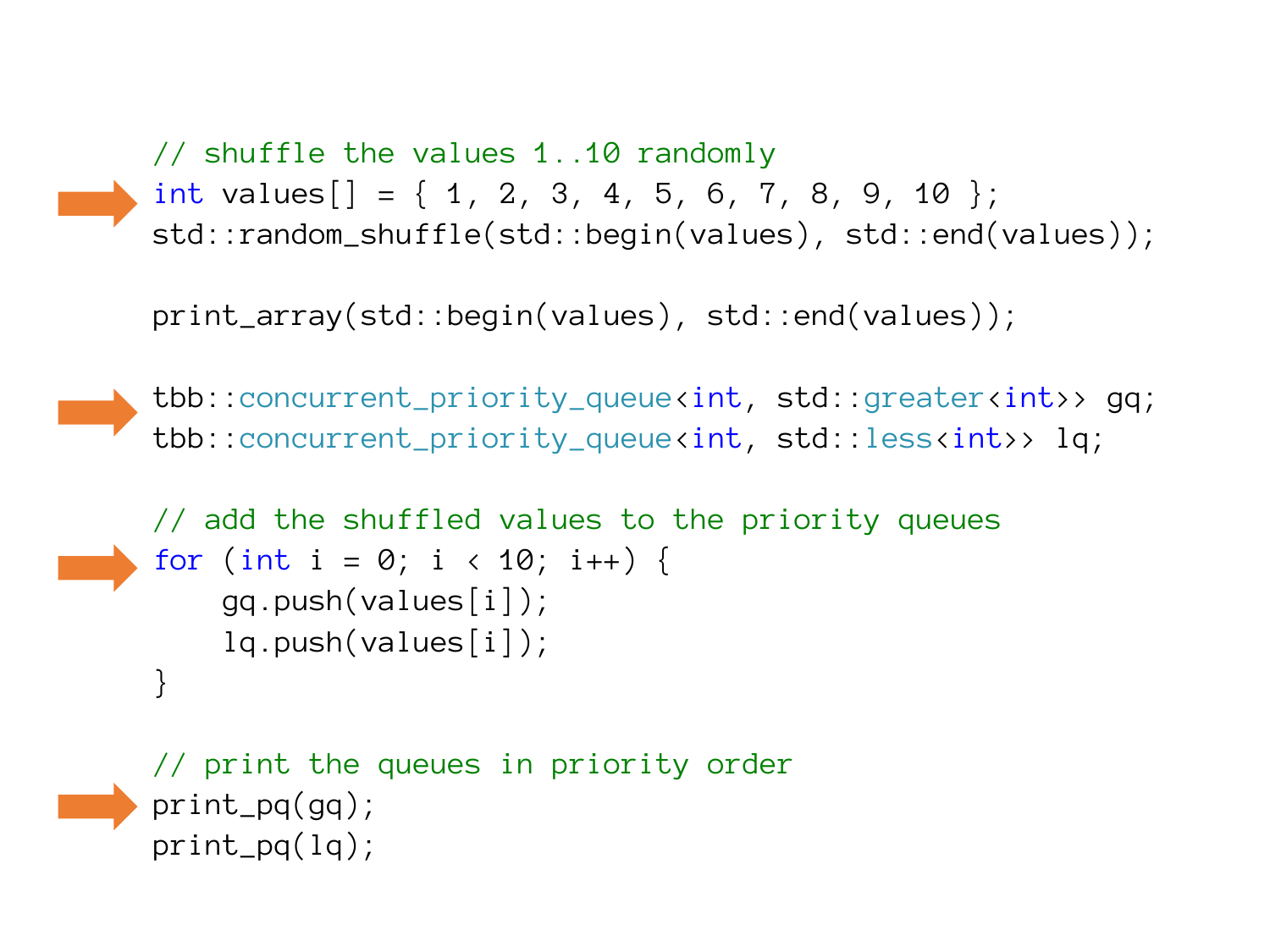

// shuffle the values 1..10 randomly
int values[] = { 1, 2, 3, 4, 5, 6, 7, 8, 9, 10 };
std::random_shuffle(std::begin(values), std::end(values));

print_array(std::begin(values), std::end(values));

tbb::concurrent_priority_queue<int, std::greater<int>> gq;
tbb::concurrent_priority_queue<int, std::less<int>> lq;

// add the shuffled values to the priority queues
for (int i = 0; i < 10; i++) {
    gq.push(values[i]);
    lq.push(values[i]);
}

// print the queues in priority order
print_pq(gq);
print_pq(lq);